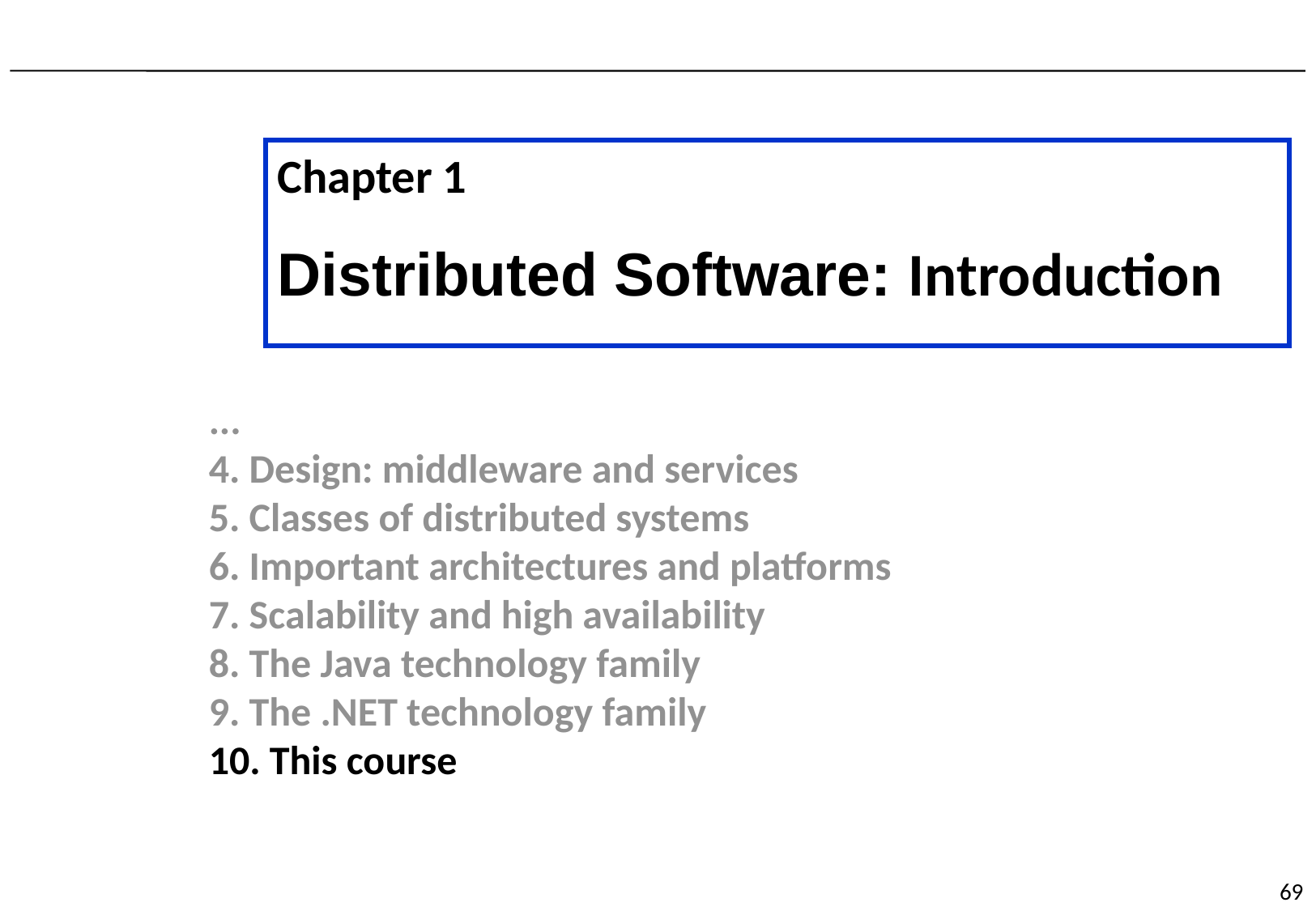

Chapter 1

Distributed Software: Introduction

...
4. Design: middleware and services
5. Classes of distributed systems
6. Important architectures and platforms
7. Scalability and high availability
8. The Java technology family
9. The .NET technology family
10. This course

69